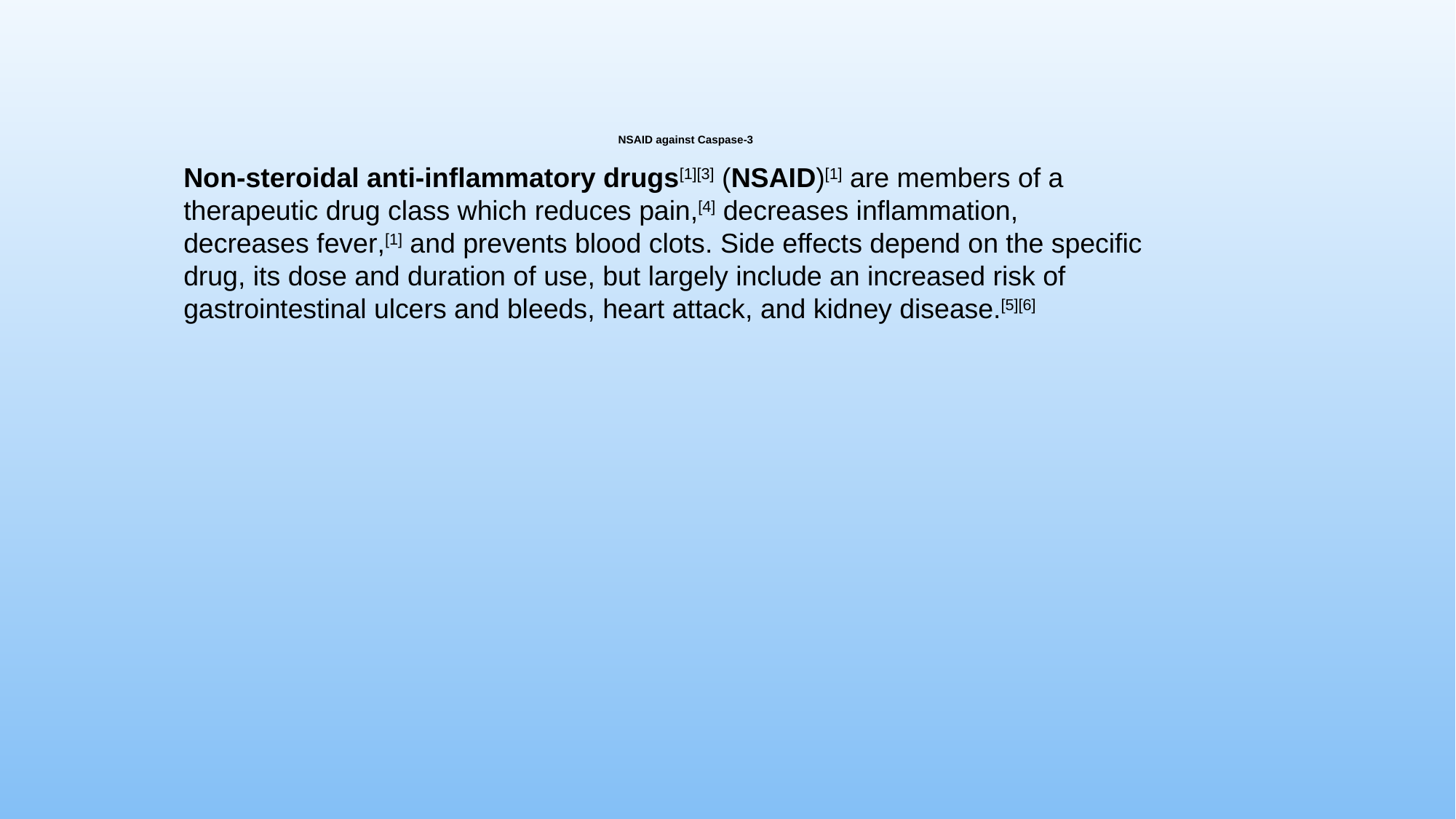

# NSAID against Caspase-3
Non-steroidal anti-inflammatory drugs[1][3] (NSAID)[1] are members of a therapeutic drug class which reduces pain,[4] decreases inflammation, decreases fever,[1] and prevents blood clots. Side effects depend on the specific drug, its dose and duration of use, but largely include an increased risk of gastrointestinal ulcers and bleeds, heart attack, and kidney disease.[5][6]